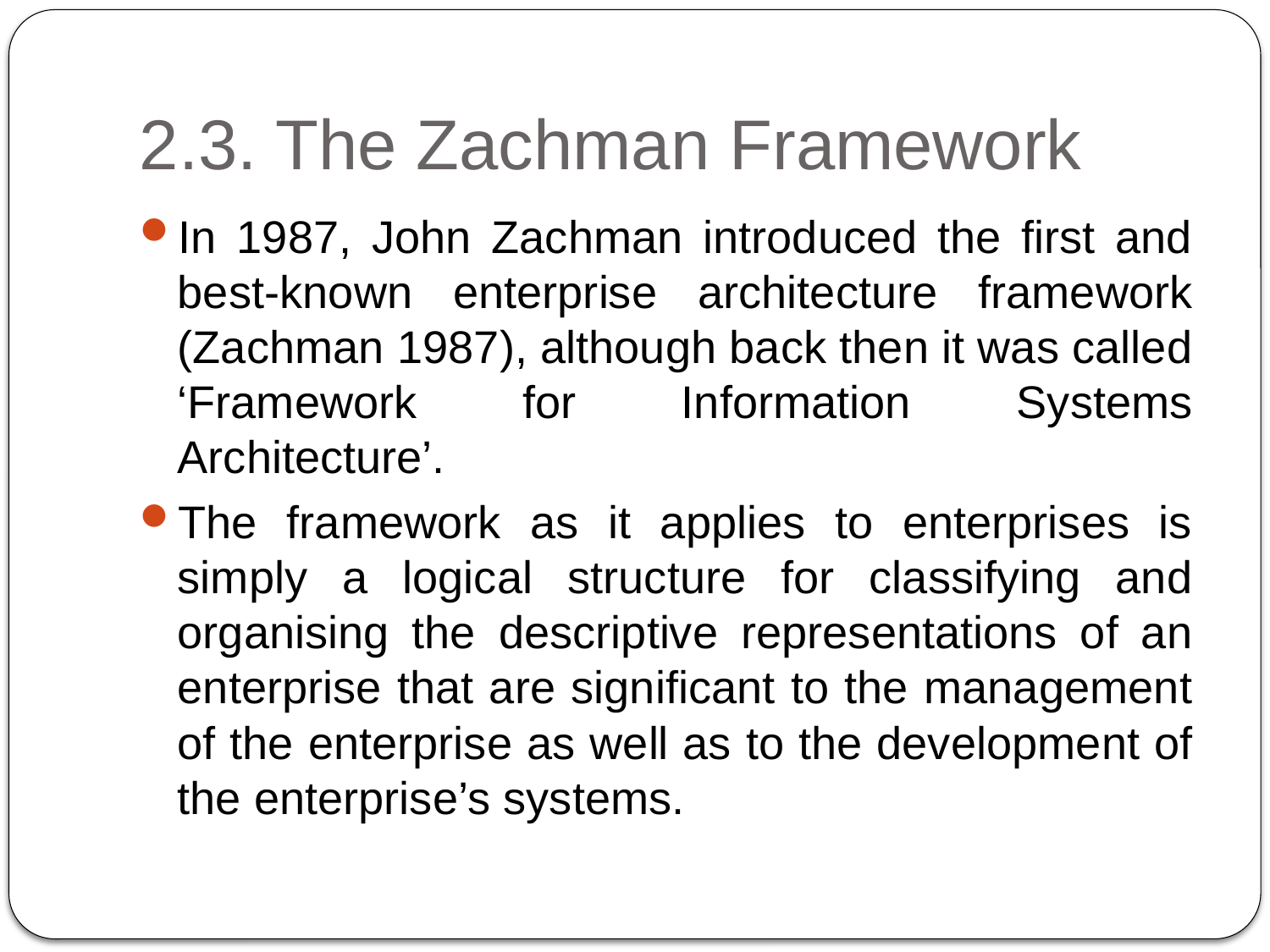

# 2.3. The Zachman Framework
In 1987, John Zachman introduced the first and best-known enterprise architecture framework (Zachman 1987), although back then it was called ‘Framework for Information Systems Architecture’.
The framework as it applies to enterprises is simply a logical structure for classifying and organising the descriptive representations of an enterprise that are significant to the management of the enterprise as well as to the development of the enterprise’s systems.